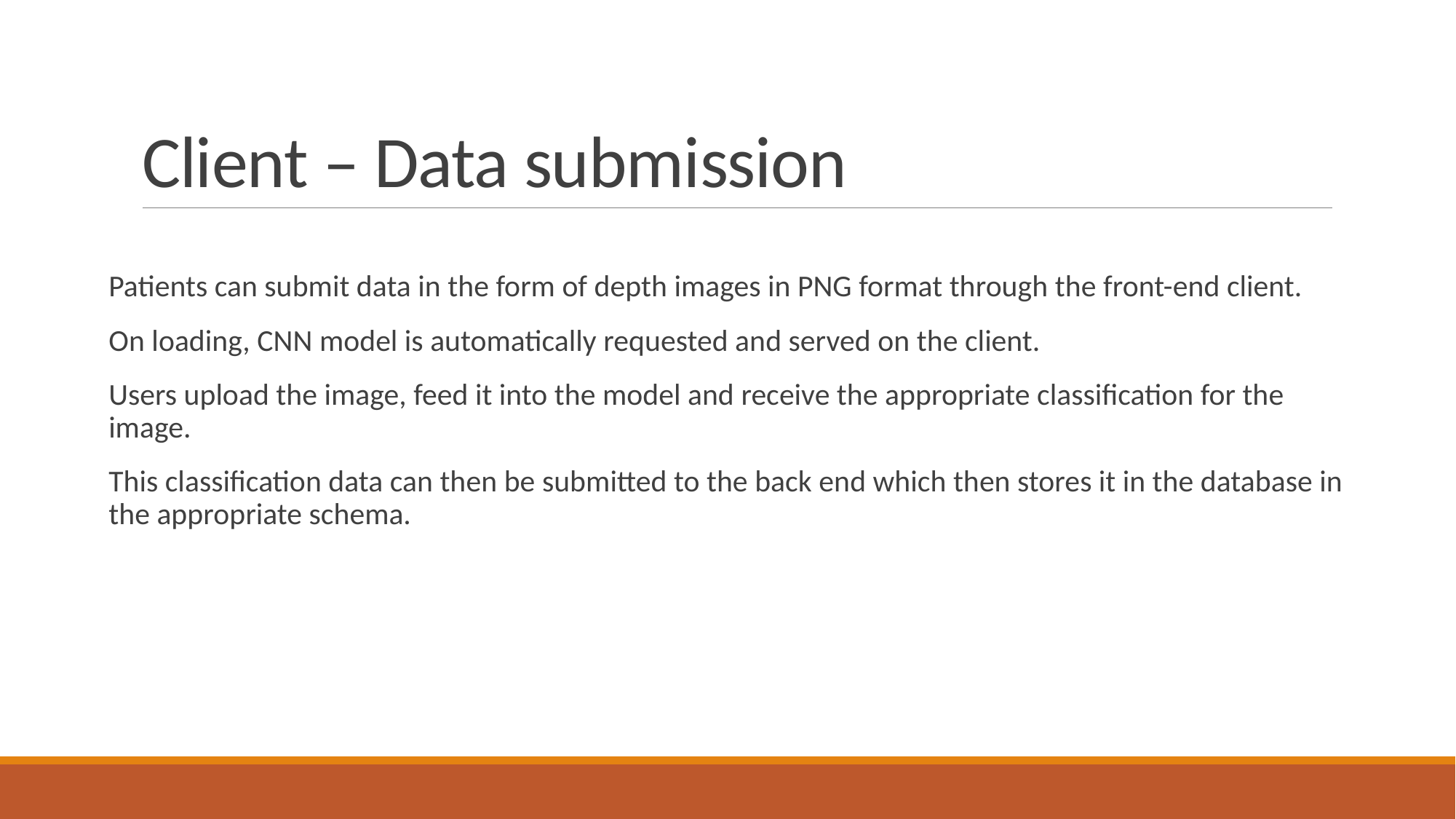

# Client – Data submission
Patients can submit data in the form of depth images in PNG format through the front-end client.
On loading, CNN model is automatically requested and served on the client.
Users upload the image, feed it into the model and receive the appropriate classification for the image.
This classification data can then be submitted to the back end which then stores it in the database in the appropriate schema.